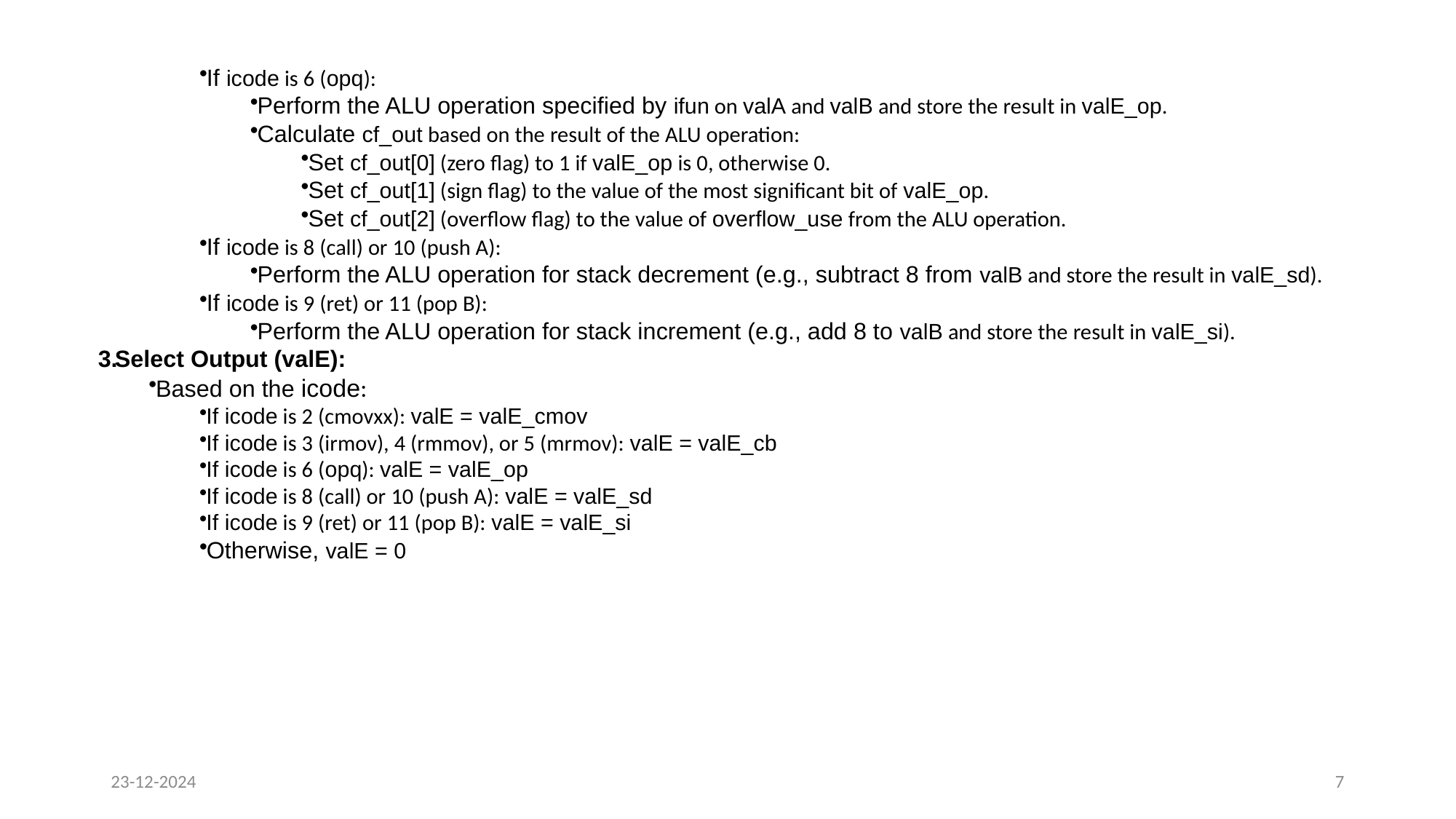

If icode is 6 (opq):
Perform the ALU operation specified by ifun on valA and valB and store the result in valE_op.
Calculate cf_out based on the result of the ALU operation:
Set cf_out[0] (zero flag) to 1 if valE_op is 0, otherwise 0.
Set cf_out[1] (sign flag) to the value of the most significant bit of valE_op.
Set cf_out[2] (overflow flag) to the value of overflow_use from the ALU operation.
If icode is 8 (call) or 10 (push A):
Perform the ALU operation for stack decrement (e.g., subtract 8 from valB and store the result in valE_sd).
If icode is 9 (ret) or 11 (pop B):
Perform the ALU operation for stack increment (e.g., add 8 to valB and store the result in valE_si).
Select Output (valE):
Based on the icode:
If icode is 2 (cmovxx): valE = valE_cmov
If icode is 3 (irmov), 4 (rmmov), or 5 (mrmov): valE = valE_cb
If icode is 6 (opq): valE = valE_op
If icode is 8 (call) or 10 (push A): valE = valE_sd
If icode is 9 (ret) or 11 (pop B): valE = valE_si
Otherwise, valE = 0

23-12-2024
7